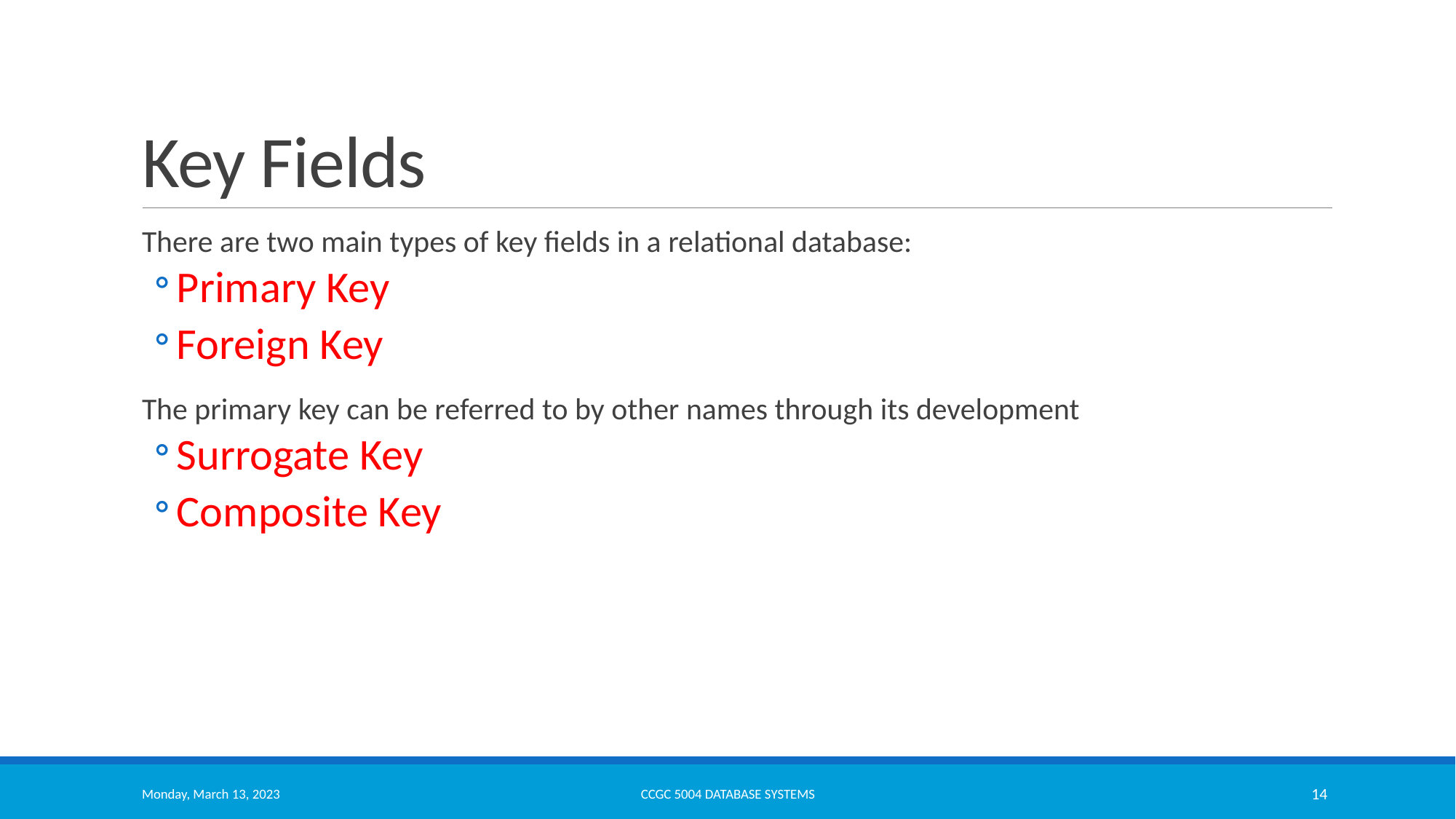

# Key Fields
There are two main types of key fields in a relational database:
Primary Key
Foreign Key
The primary key can be referred to by other names through its development
Surrogate Key
Composite Key
Monday, March 13, 2023
CCGC 5004 Database Systems
14